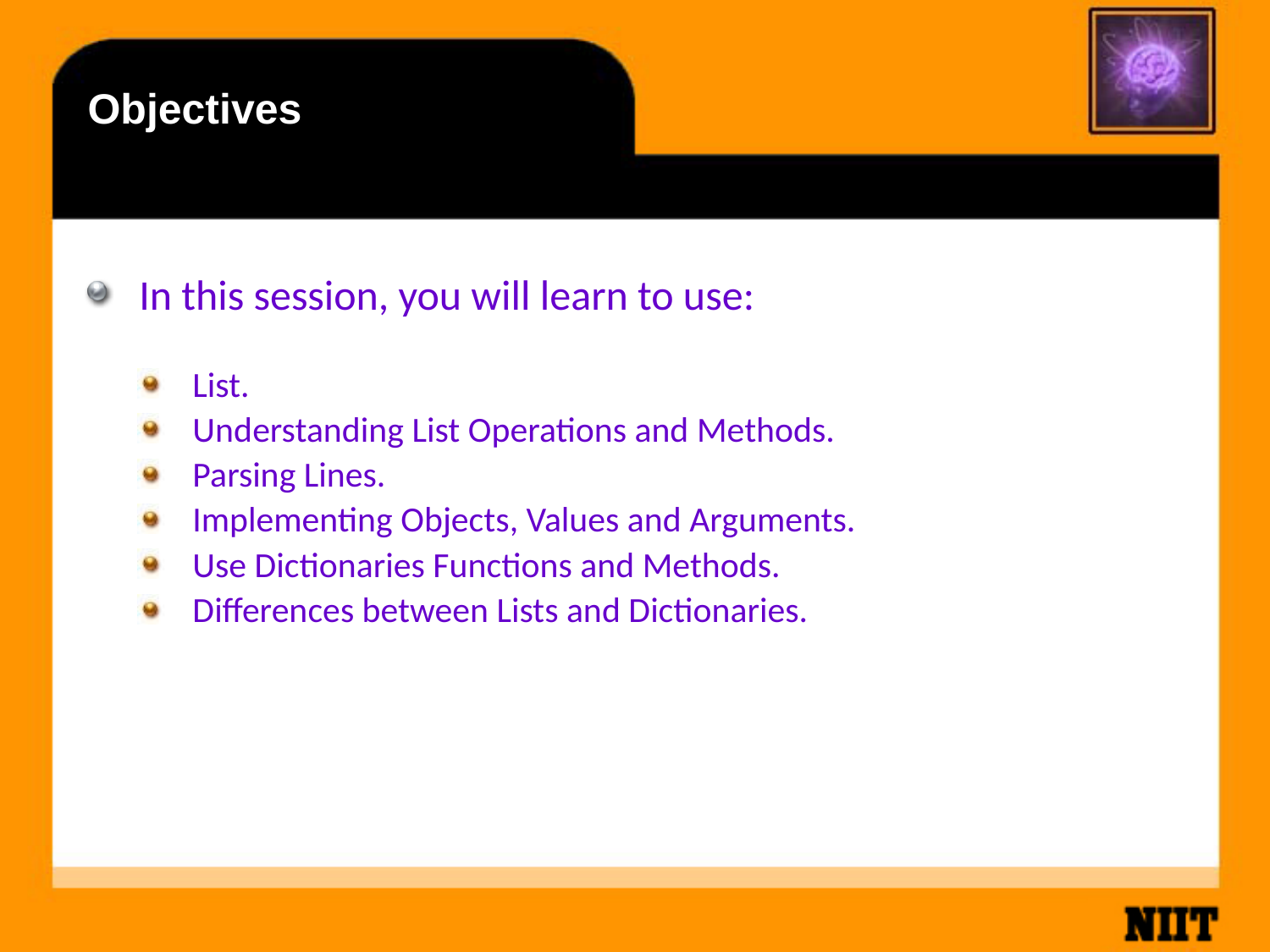

# Objectives

In this session, you will learn to use:

List.
Understanding List Operations and Methods.
Parsing Lines.
Implementing Objects, Values and Arguments.
Use Dictionaries Functions and Methods.
Differences between Lists and Dictionaries.